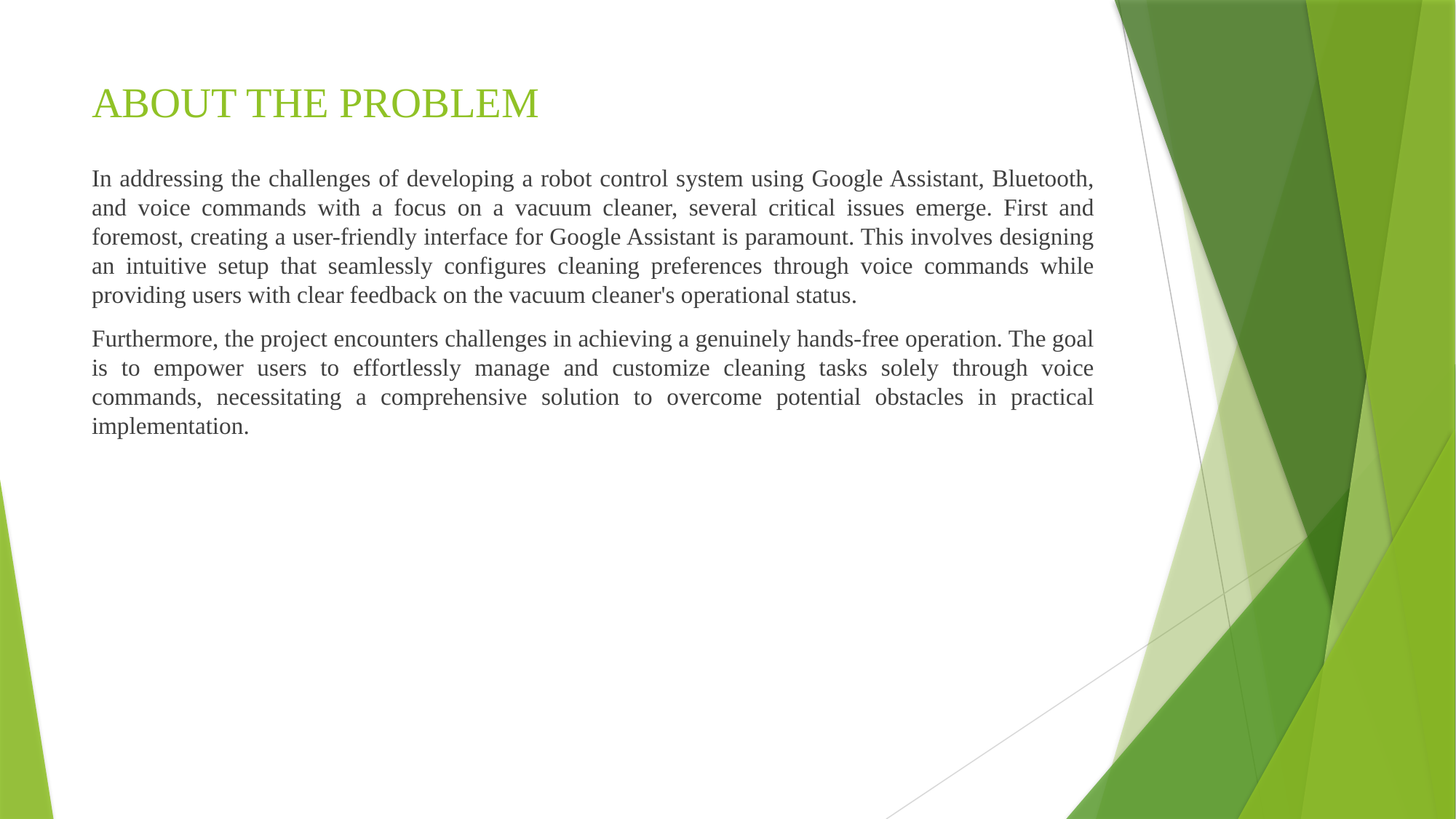

# ABOUT THE PROBLEM
In addressing the challenges of developing a robot control system using Google Assistant, Bluetooth, and voice commands with a focus on a vacuum cleaner, several critical issues emerge. First and foremost, creating a user-friendly interface for Google Assistant is paramount. This involves designing an intuitive setup that seamlessly configures cleaning preferences through voice commands while providing users with clear feedback on the vacuum cleaner's operational status.
Furthermore, the project encounters challenges in achieving a genuinely hands-free operation. The goal is to empower users to effortlessly manage and customize cleaning tasks solely through voice commands, necessitating a comprehensive solution to overcome potential obstacles in practical implementation.